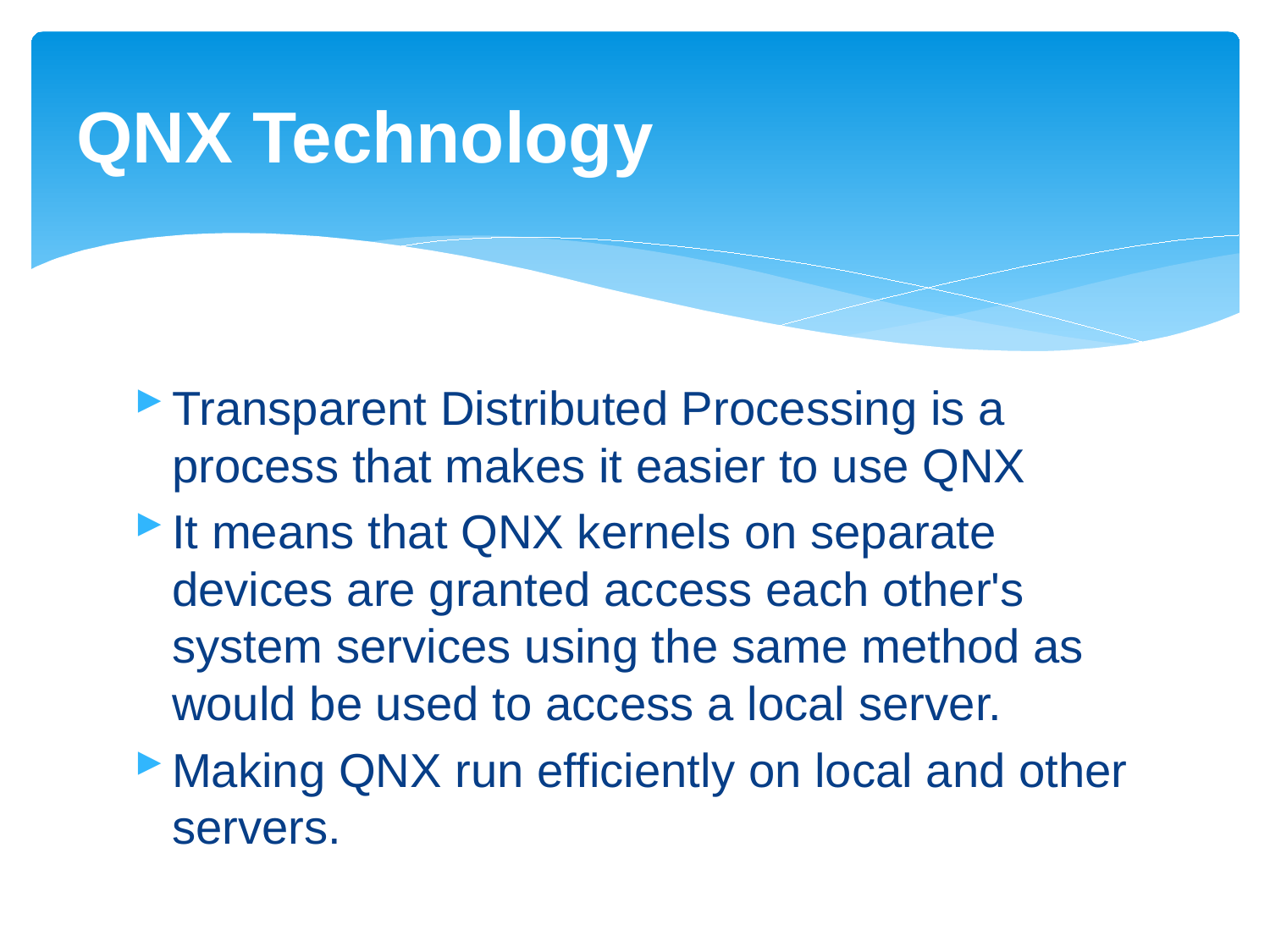

# QNX Technology
Transparent Distributed Processing is a process that makes it easier to use QNX
It means that QNX kernels on separate devices are granted access each other's system services using the same method as would be used to access a local server.
Making QNX run efficiently on local and other servers.